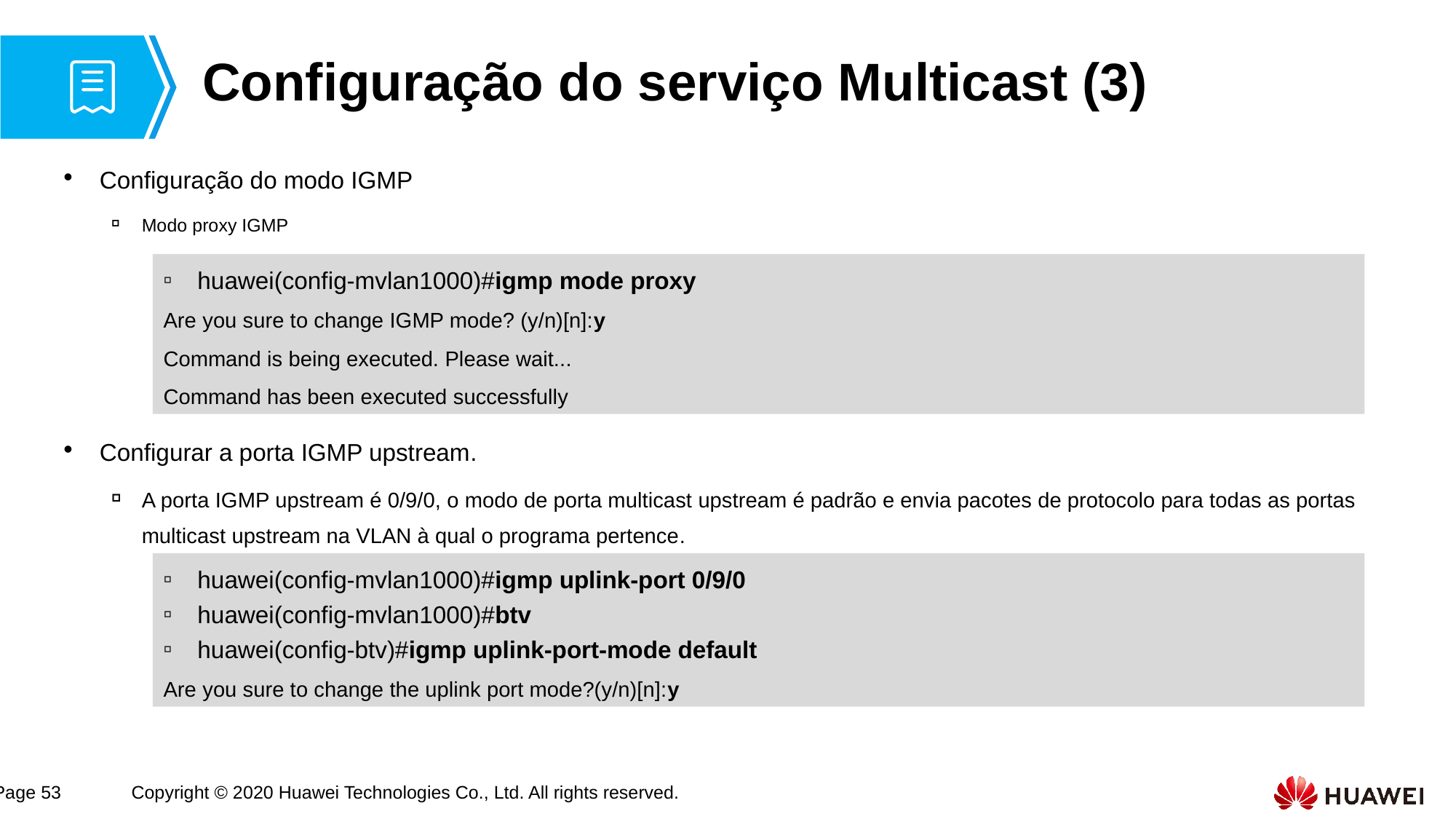

# Configuração do serviço Multicast (3)
Configuração do modo IGMP
Modo proxy IGMP

Configurar a porta IGMP upstream.
A porta IGMP upstream é 0/9/0, o modo de porta multicast upstream é padrão e envia pacotes de protocolo para todas as portas multicast upstream na VLAN à qual o programa pertence.

huawei(config-mvlan1000)#igmp mode proxy
Are you sure to change IGMP mode? (y/n)[n]:y
Command is being executed. Please wait...
Command has been executed successfully
huawei(config-mvlan1000)#igmp uplink-port 0/9/0
huawei(config-mvlan1000)#btv
huawei(config-btv)#igmp uplink-port-mode default
Are you sure to change the uplink port mode?(y/n)[n]:y